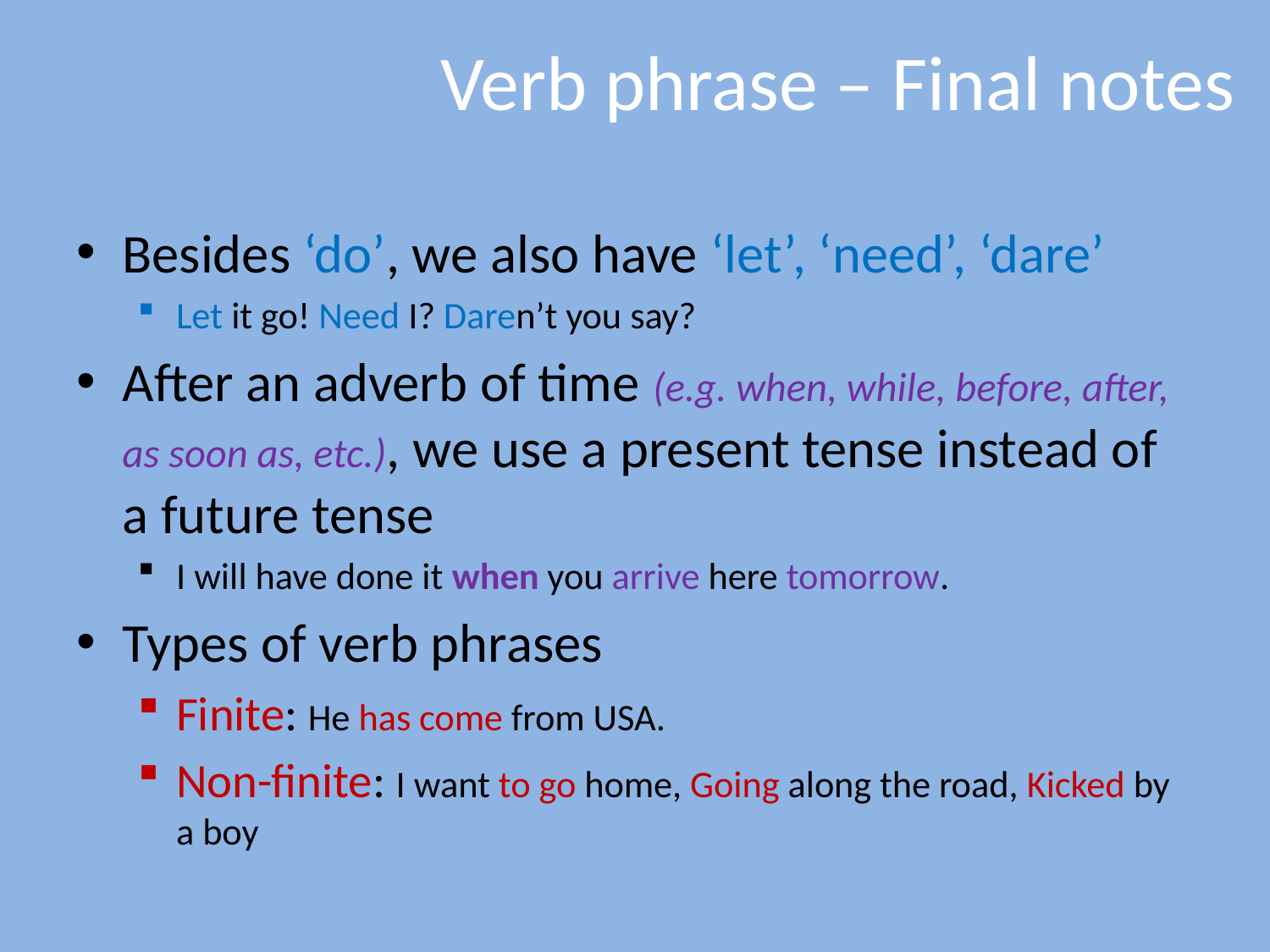

# Verb phrase – Final notes
Besides ‘do’, we also have ‘let’, ‘need’, ‘dare’
Let it go! Need I? Daren’t you say?
After an adverb of time (e.g. when, while, before, after, as soon as, etc.), we use a present tense instead of a future tense
I will have done it when you arrive here tomorrow.
Types of verb phrases
Finite: He has come from USA.
Non-finite: I want to go home, Going along the road, Kicked by a boy